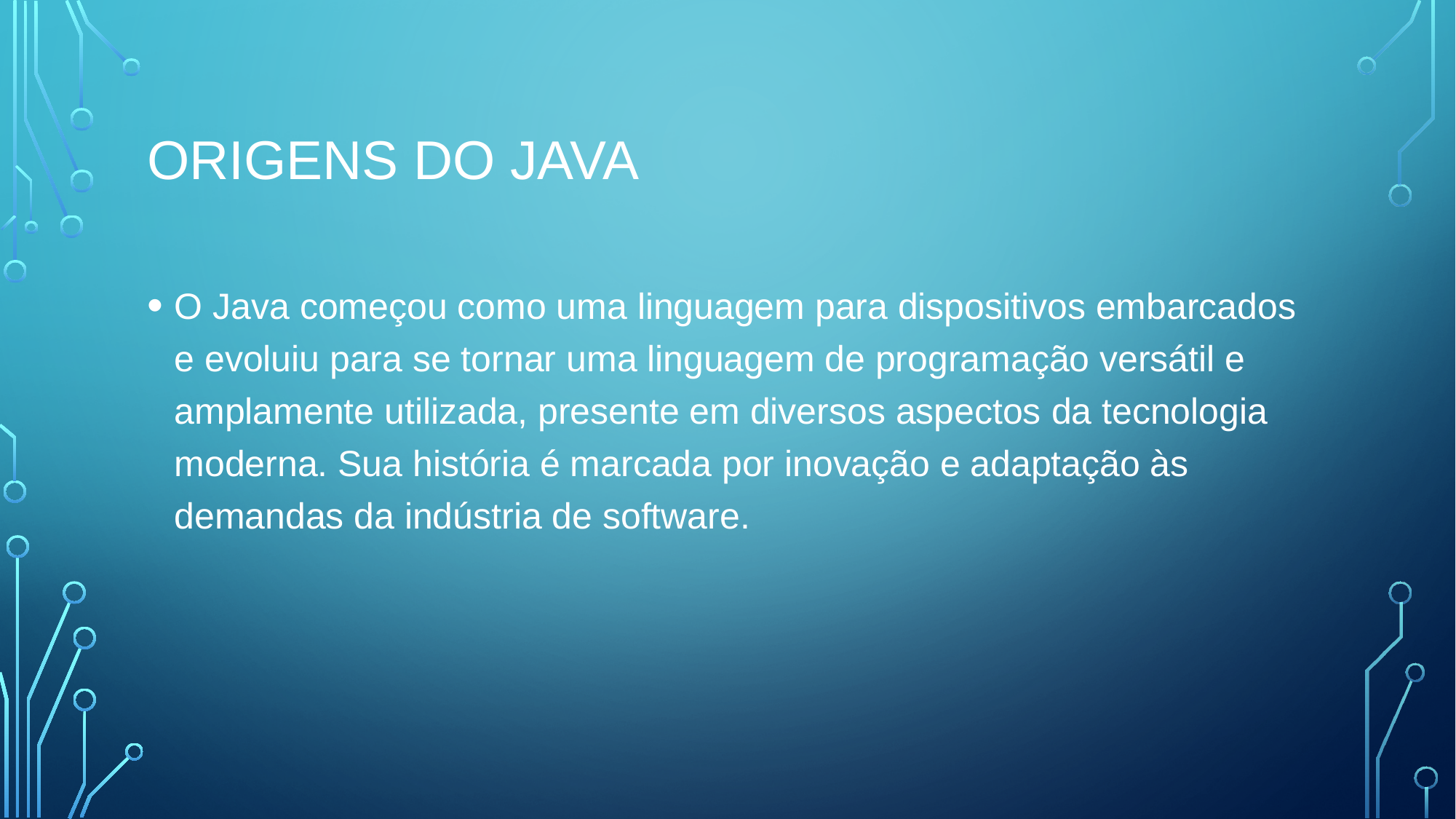

# Origens do java
O Java começou como uma linguagem para dispositivos embarcados e evoluiu para se tornar uma linguagem de programação versátil e amplamente utilizada, presente em diversos aspectos da tecnologia moderna. Sua história é marcada por inovação e adaptação às demandas da indústria de software.